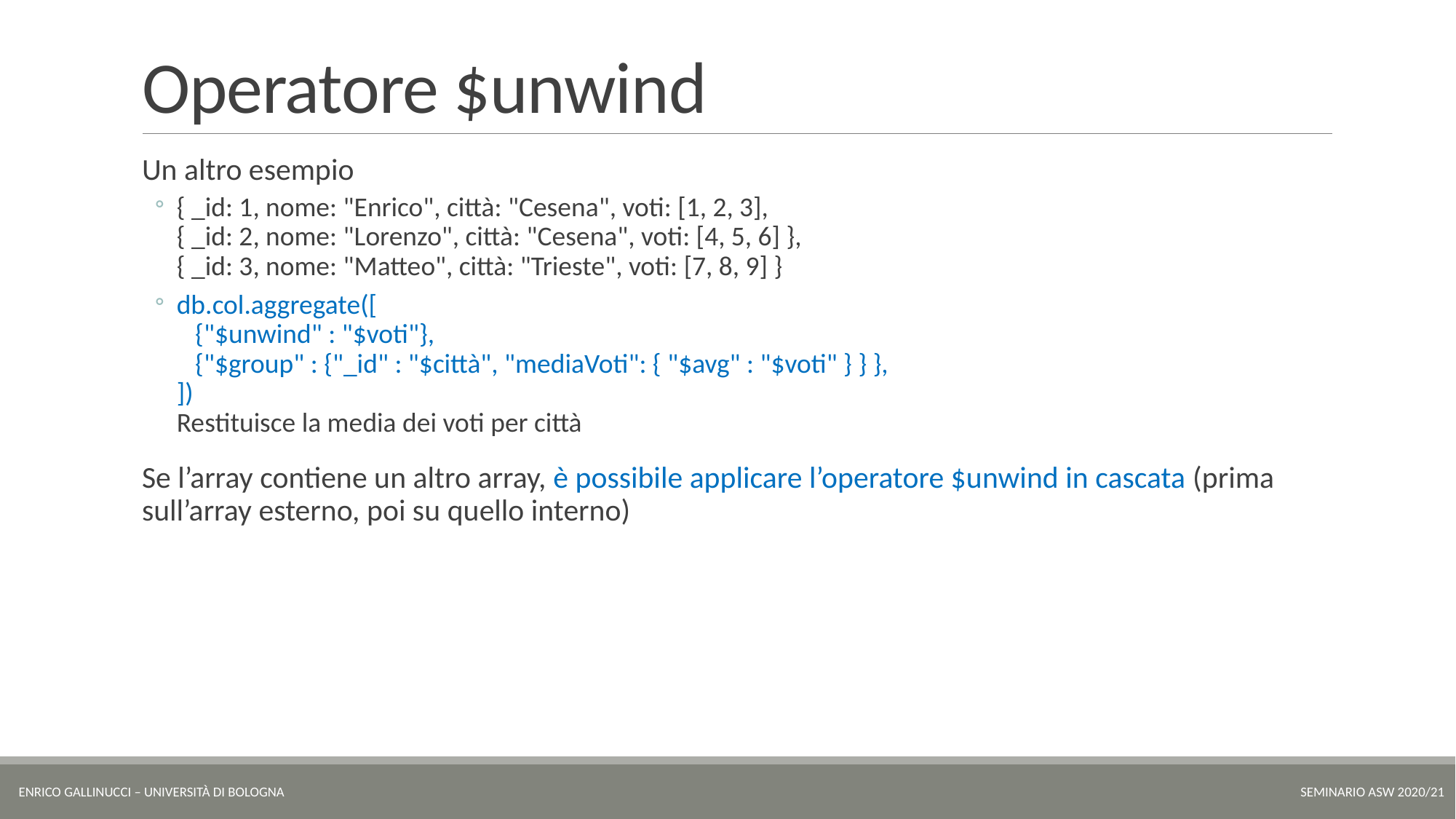

# Operatore $unwind
Un altro esempio
{ _id: 1, nome: "Enrico", città: "Cesena", voti: [1, 2, 3],
{ _id: 2, nome: "Lorenzo", città: "Cesena", voti: [4, 5, 6] },
{ _id: 3, nome: "Matteo", città: "Trieste", voti: [7, 8, 9] }
db.col.aggregate([
   {"$unwind" : "$voti"},
   {"$group" : {"_id" : "$città", "mediaVoti": { "$avg" : "$voti" } } },
])
Restituisce la media dei voti per città
Se l’array contiene un altro array, è possibile applicare l’operatore $unwind in cascata (prima sull’array esterno, poi su quello interno)